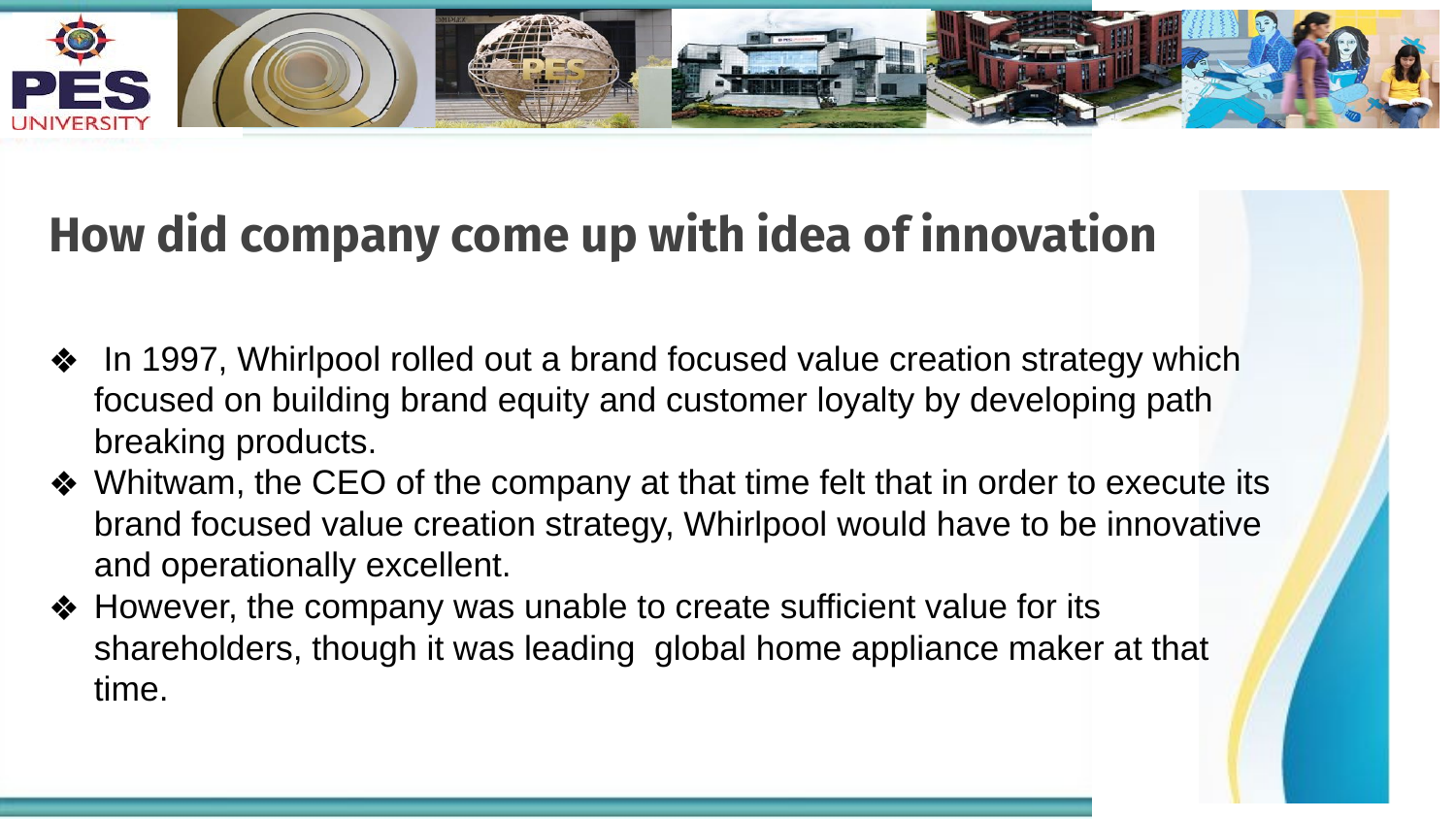

# How did company come up with idea of innovation
 In 1997, Whirlpool rolled out a brand focused value creation strategy which focused on building brand equity and customer loyalty by developing path breaking products.
Whitwam, the CEO of the company at that time felt that in order to execute its brand focused value creation strategy, Whirlpool would have to be innovative and operationally excellent.
However, the company was unable to create sufficient value for its shareholders, though it was leading  global home appliance maker at that time.